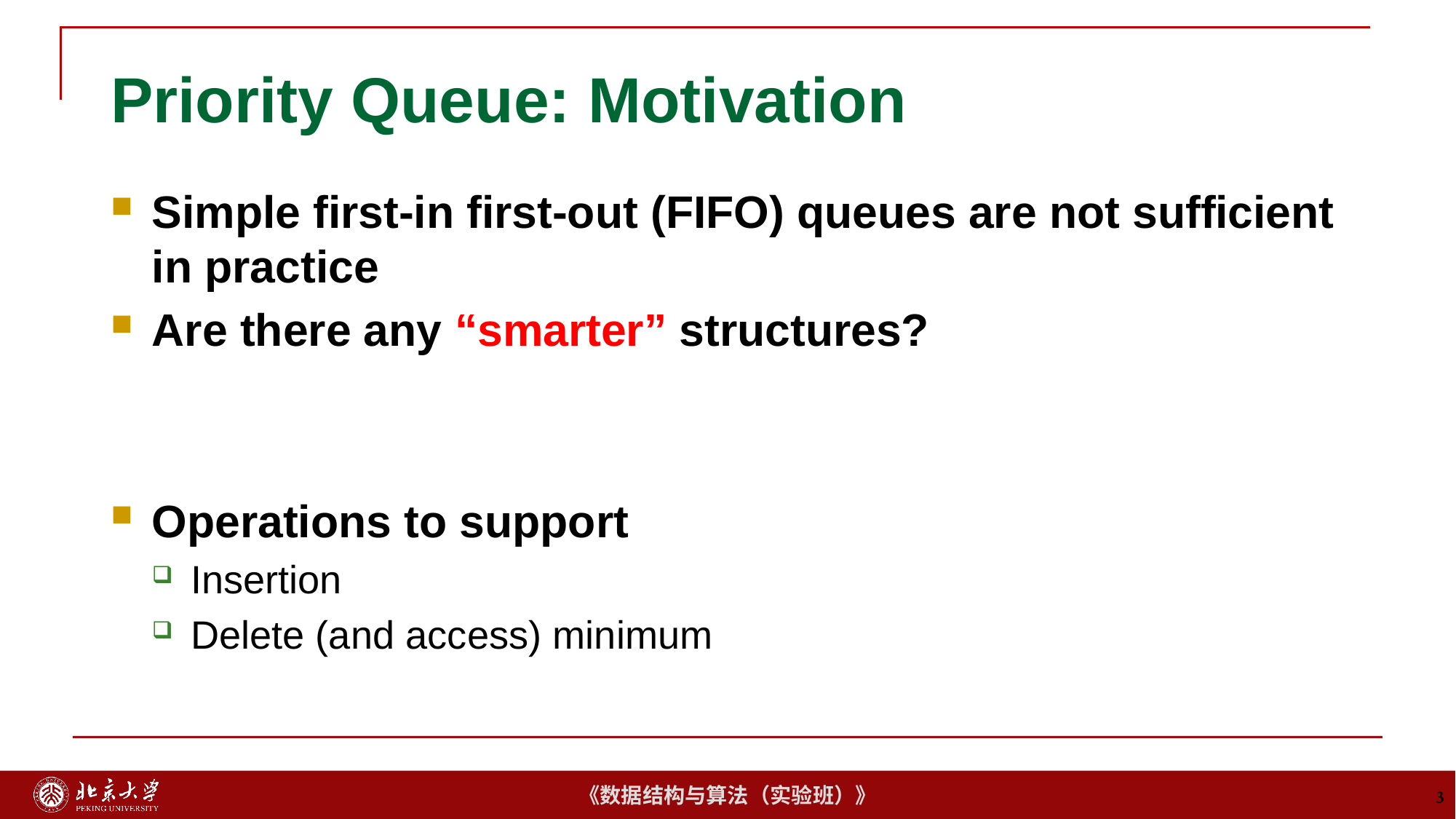

# Priority Queue: Motivation
Simple first-in first-out (FIFO) queues are not sufficient in practice
Are there any “smarter” structures?

Operations to support
Insertion
Delete (and access) minimum
3